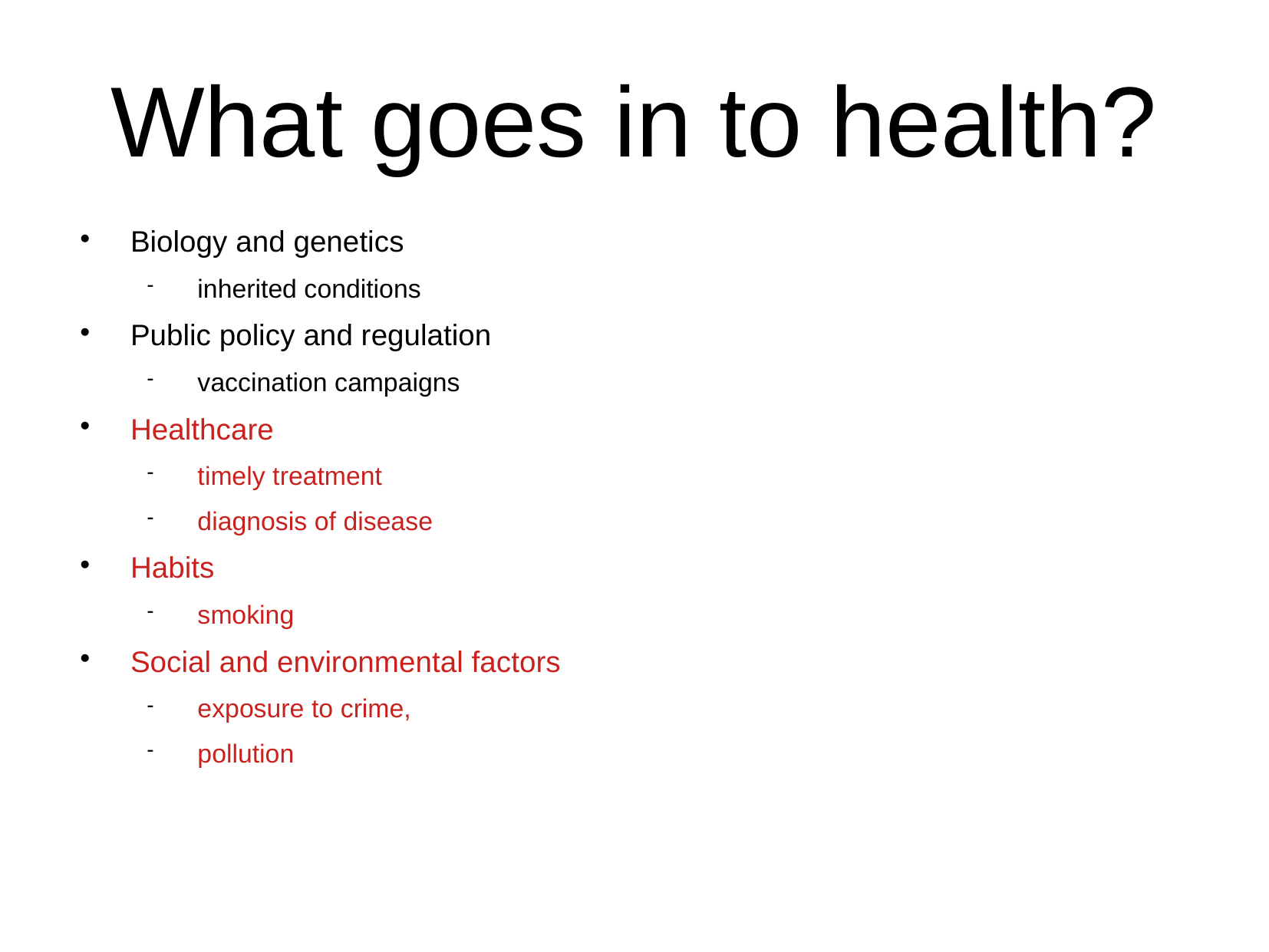

What goes in to health?
Biology and genetics
inherited conditions
Public policy and regulation
vaccination campaigns
Healthcare
timely treatment
diagnosis of disease
Habits
smoking
Social and environmental factors
exposure to crime,
pollution